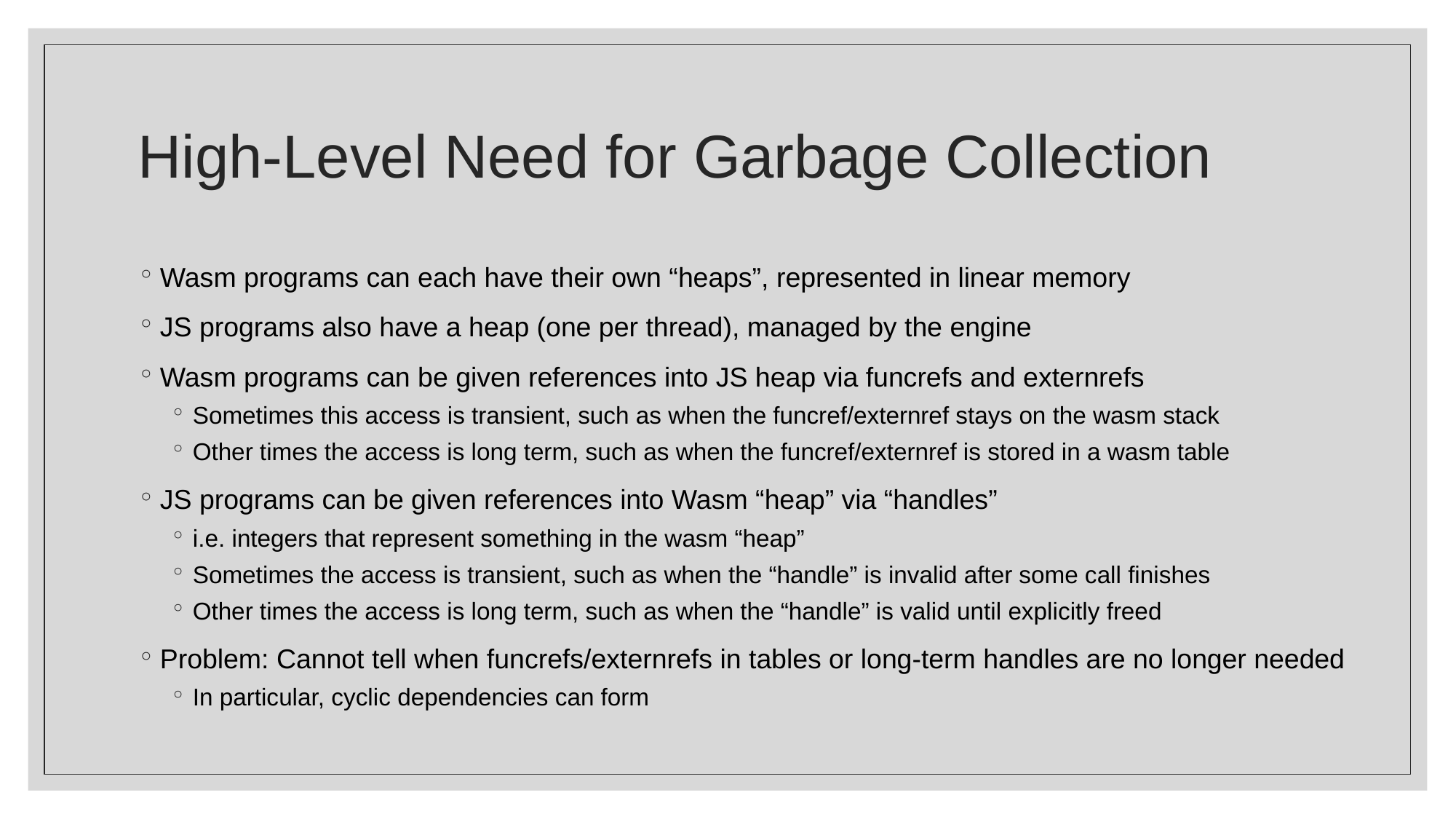

# High-Level Need for Garbage Collection
Wasm programs can each have their own “heaps”, represented in linear memory
JS programs also have a heap (one per thread), managed by the engine
Wasm programs can be given references into JS heap via funcrefs and externrefs
Sometimes this access is transient, such as when the funcref/externref stays on the wasm stack
Other times the access is long term, such as when the funcref/externref is stored in a wasm table
JS programs can be given references into Wasm “heap” via “handles”
i.e. integers that represent something in the wasm “heap”
Sometimes the access is transient, such as when the “handle” is invalid after some call finishes
Other times the access is long term, such as when the “handle” is valid until explicitly freed
Problem: Cannot tell when funcrefs/externrefs in tables or long-term handles are no longer needed
In particular, cyclic dependencies can form